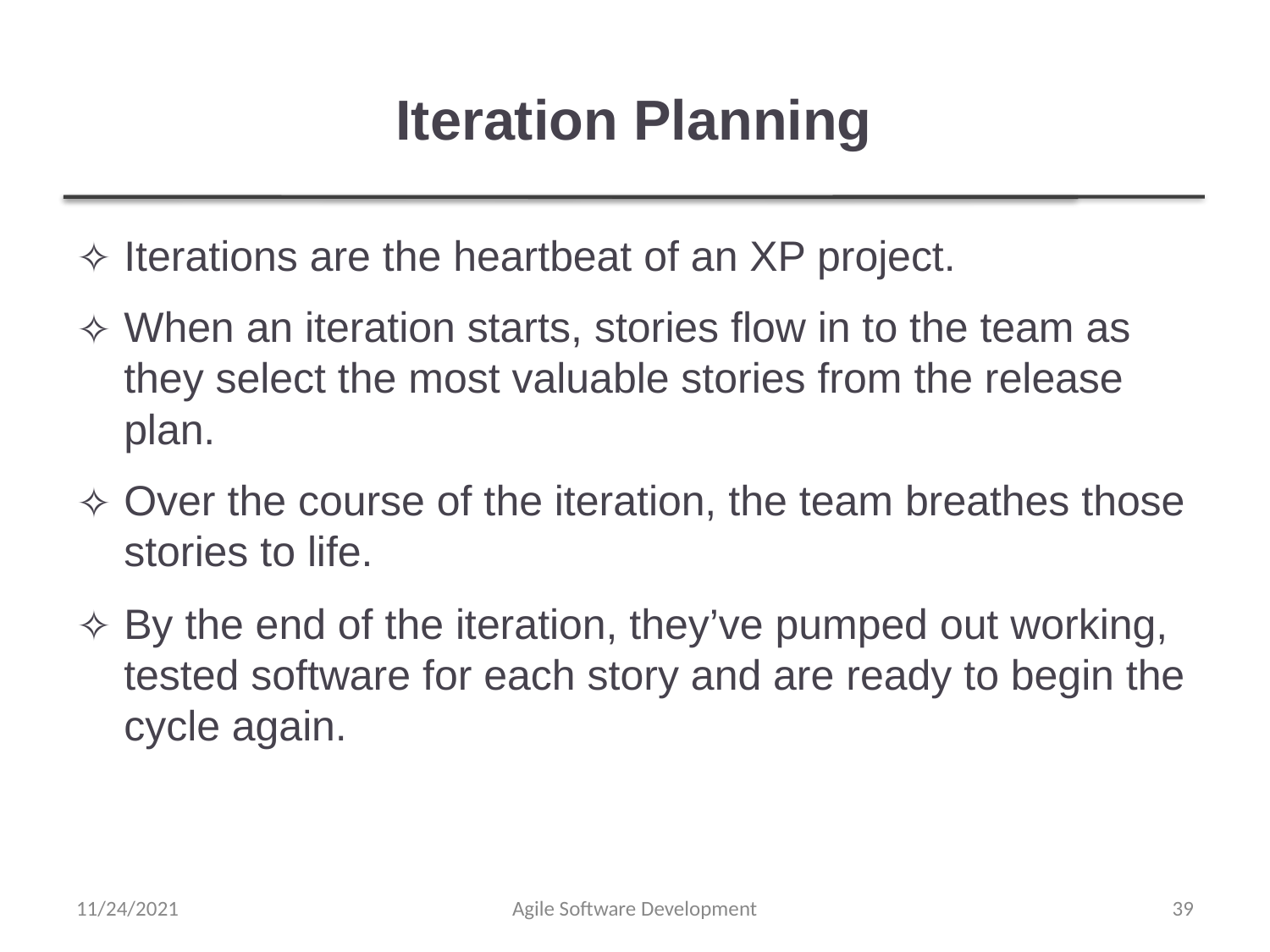

# Iteration Planning
Iterations are the heartbeat of an XP project.
When an iteration starts, stories flow in to the team as they select the most valuable stories from the release plan.
Over the course of the iteration, the team breathes those stories to life.
By the end of the iteration, they’ve pumped out working, tested software for each story and are ready to begin the cycle again.
11/24/2021
Agile Software Development
39